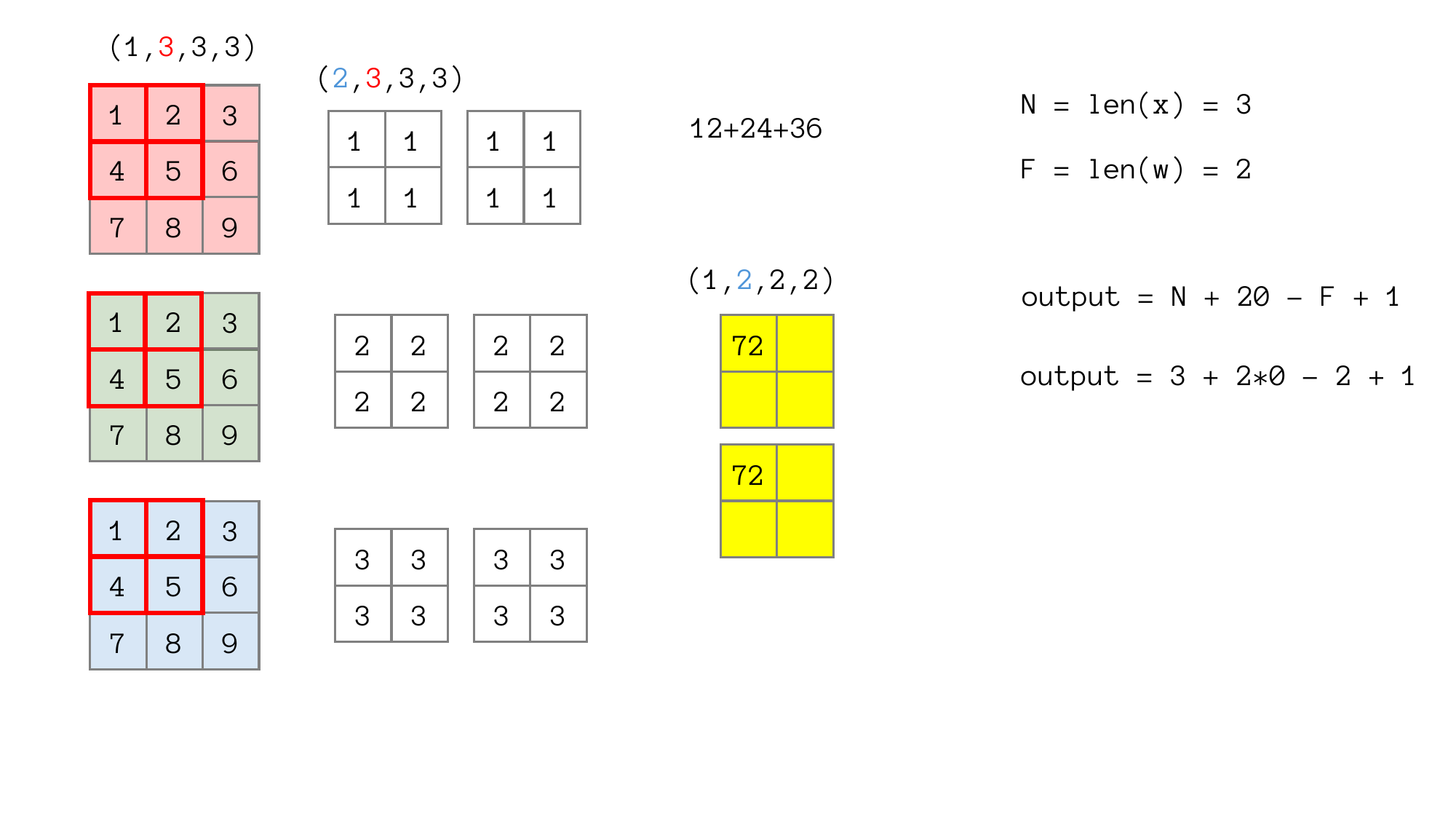

(1,3,3,3)
(2,3,3,3)
N = len(x) = 3
1
2

3
12+24+36
1
1
1
1
4
5
6
F = len(w) = 2
1
1
1
1
7
8
9
(1,2,2,2)
output = N + 20 - F + 1
1
2
3

2
2
2
2
72

4
5
6
output = 3 + 2*0 - 2 + 1
2
2
2
2

7
8
9
72

1
2
3

3
3
3
3
4
5
6
3
3
3
3
7
8
9